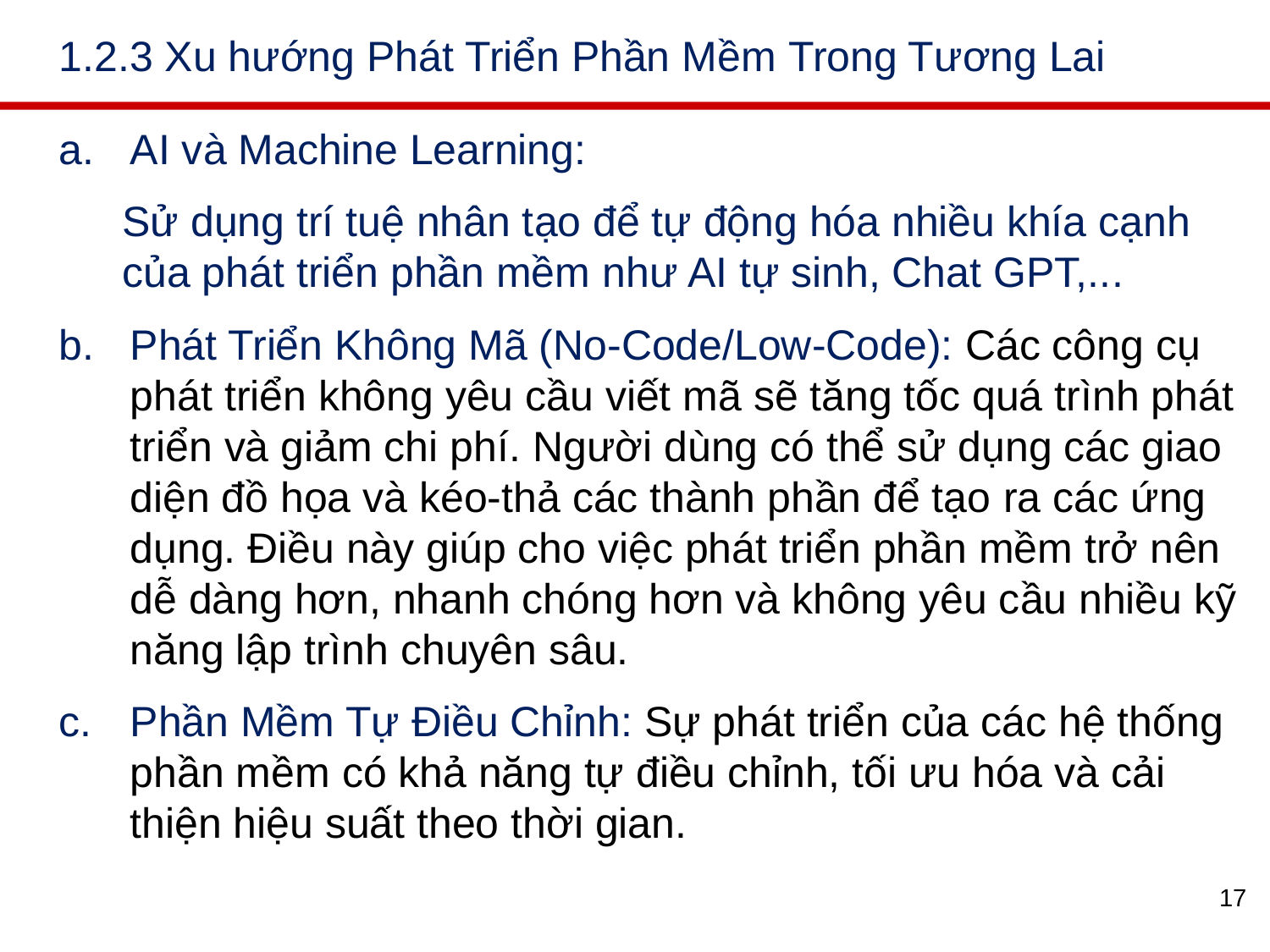

# 1.2.3 Xu hướng Phát Triển Phần Mềm Trong Tương Lai
AI và Machine Learning:
Sử dụng trí tuệ nhân tạo để tự động hóa nhiều khía cạnh của phát triển phần mềm như AI tự sinh, Chat GPT,...
Phát Triển Không Mã (No-Code/Low-Code): Các công cụ phát triển không yêu cầu viết mã sẽ tăng tốc quá trình phát triển và giảm chi phí. Người dùng có thể sử dụng các giao diện đồ họa và kéo-thả các thành phần để tạo ra các ứng dụng. Điều này giúp cho việc phát triển phần mềm trở nên dễ dàng hơn, nhanh chóng hơn và không yêu cầu nhiều kỹ năng lập trình chuyên sâu.
Phần Mềm Tự Điều Chỉnh: Sự phát triển của các hệ thống phần mềm có khả năng tự điều chỉnh, tối ưu hóa và cải thiện hiệu suất theo thời gian.
17